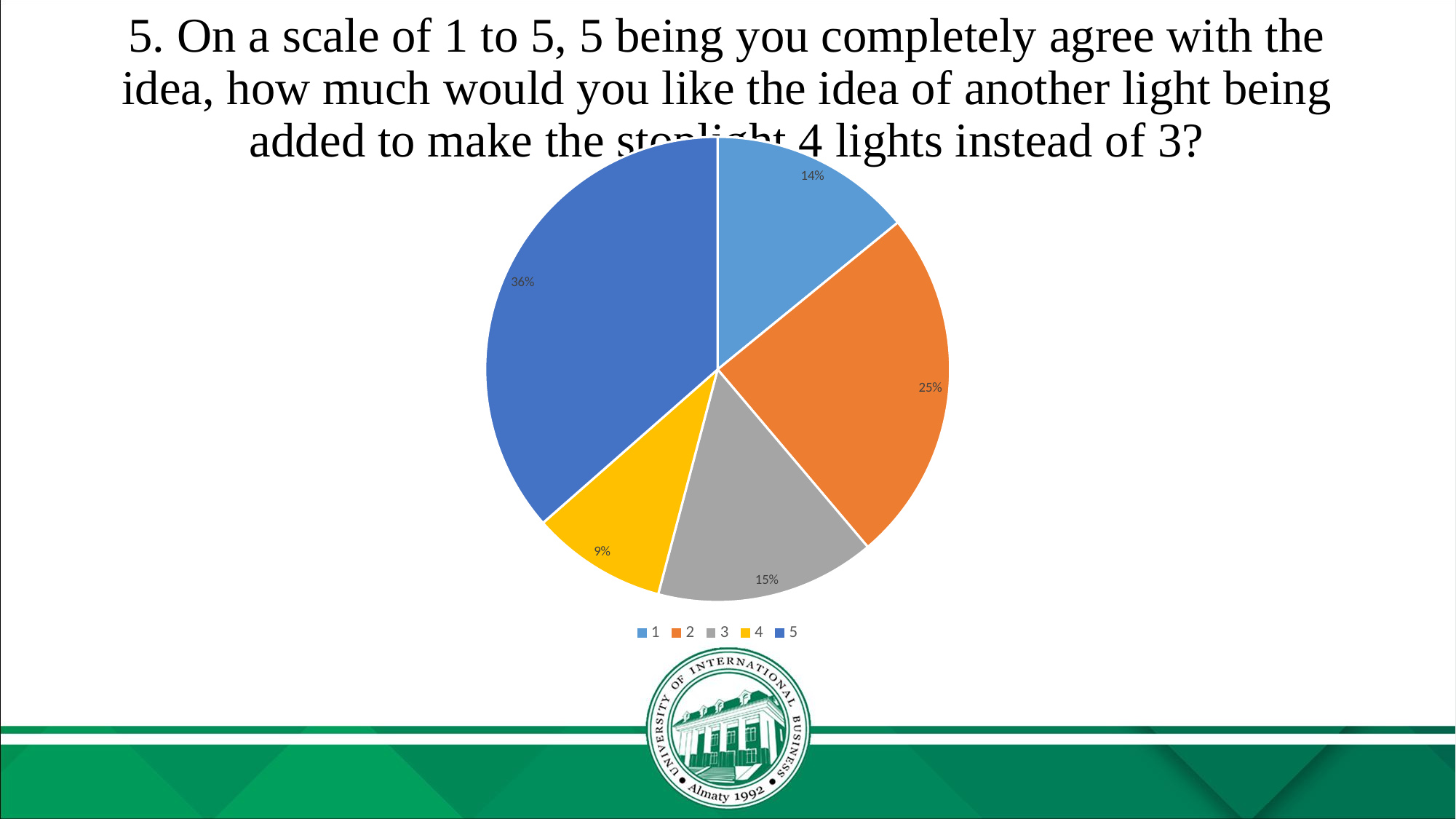

# 5. On a scale of 1 to 5, 5 being you completely agree with the idea, how much would you like the idea of another light being added to make the stoplight 4 lights instead of 3?

### Chart

| Category | 5. On a scale of 1 to 5, 5 being you completely agree with the idea, how much would you like the idea of another light being added to make the stoplight 4 lights instead of 3? |
|---|---|
| 1 | 12.0 |
| 2 | 21.0 |
| 3 | 13.0 |
| 4 | 8.0 |
| 5 | 31.0 |